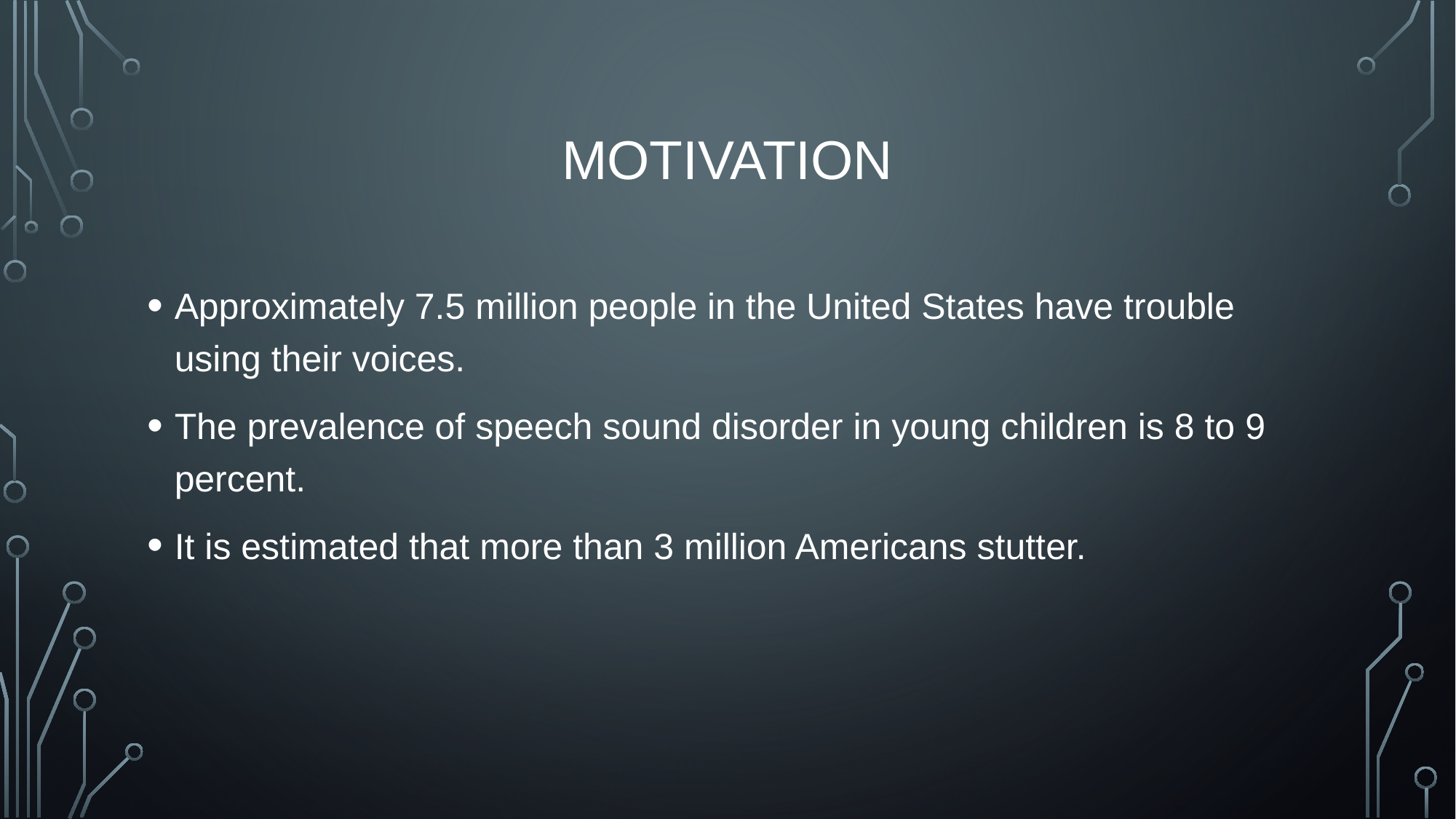

# Motivation
Approximately 7.5 million people in the United States have trouble using their voices.
The prevalence of speech sound disorder in young children is 8 to 9 percent.
It is estimated that more than 3 million Americans stutter.